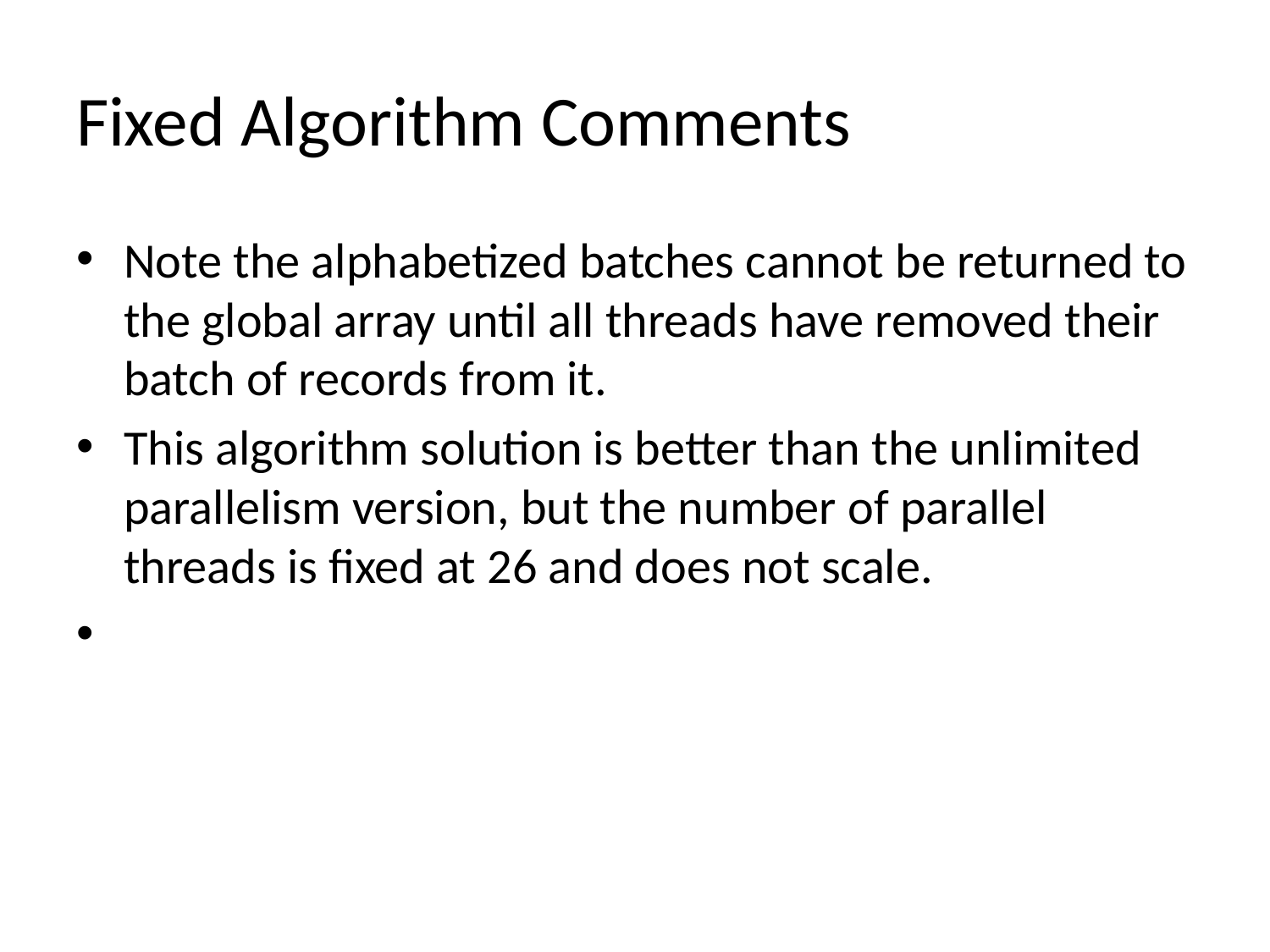

# Fixed Algorithm Comments
Note the alphabetized batches cannot be returned to the global array until all threads have removed their batch of records from it.
This algorithm solution is better than the unlimited parallelism version, but the number of parallel threads is fixed at 26 and does not scale.